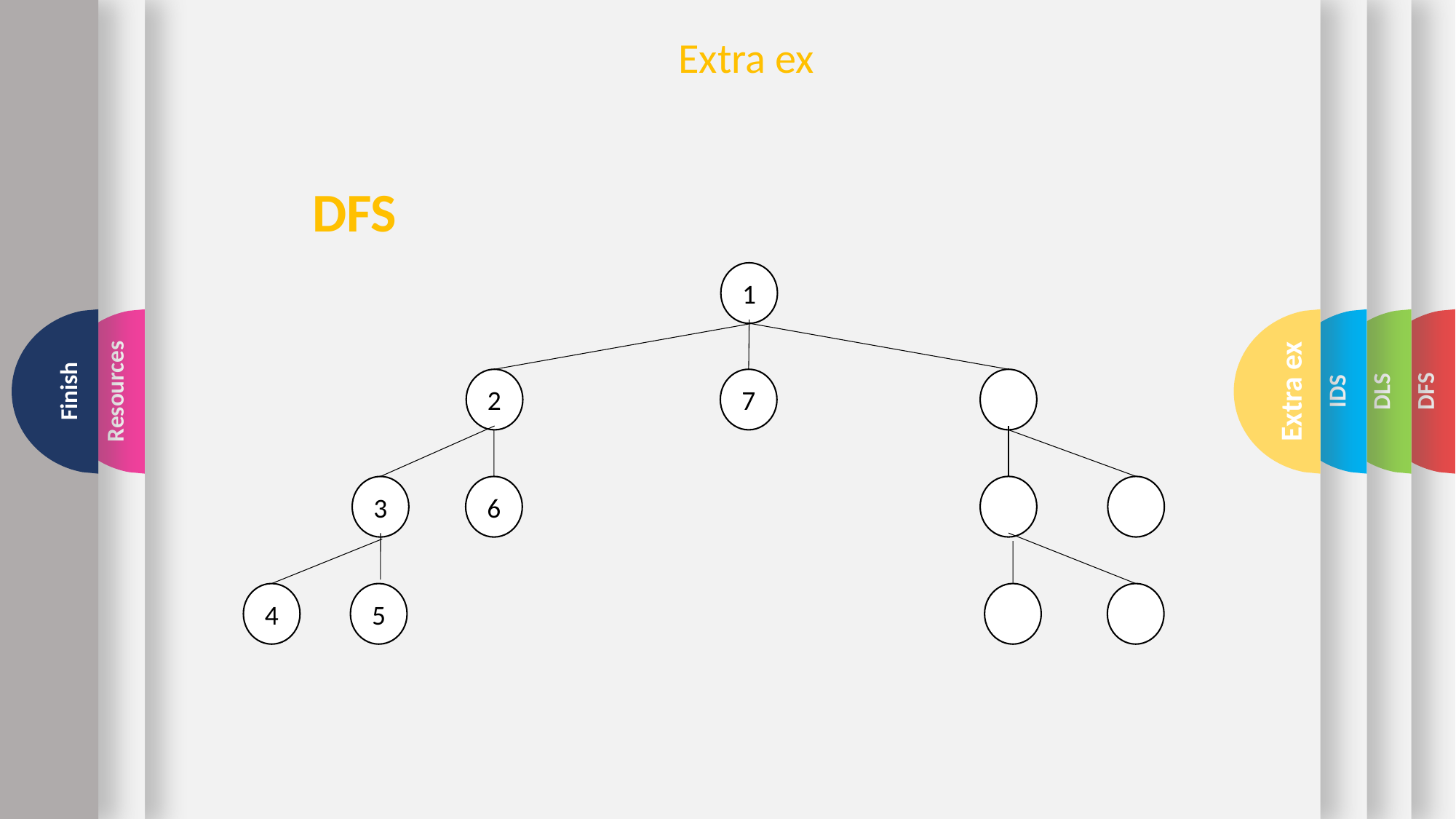

Extra ex
DFS
1

Extra ex
7

2
Finish
Resources
IDS
DLS
DFS

3
6

4
5